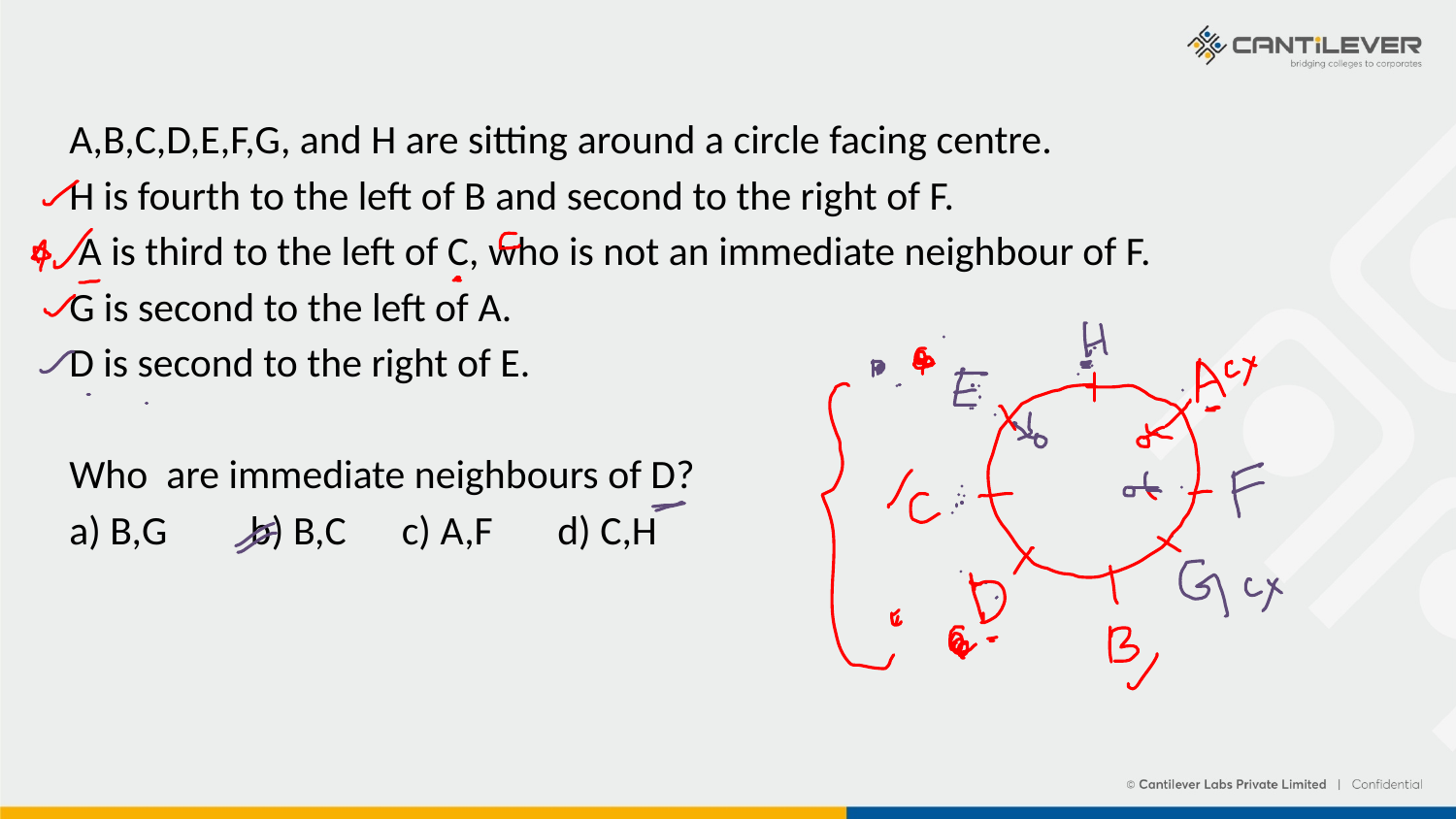

A,B,C,D,E,F,G, and H are sitting around a circle facing centre.
H is fourth to the left of B and second to the right of F.
 A is third to the left of C, who is not an immediate neighbour of F.
G is second to the left of A.
D is second to the right of E.

Who  are immediate neighbours of D?
a) B,G         b) B,C      c) A,F       d) C,H